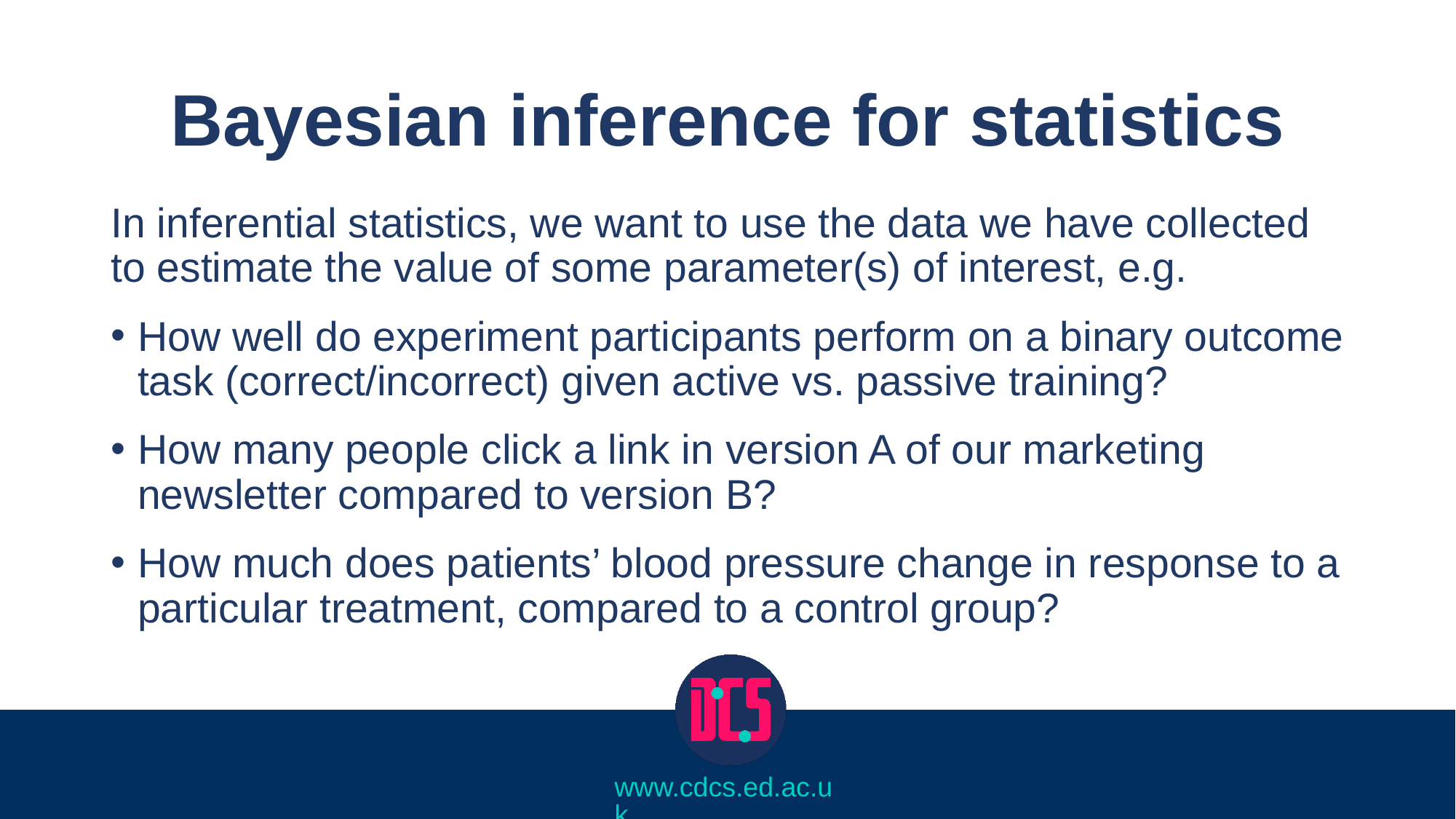

# Bayesian inference for statistics
In inferential statistics, we want to use the data we have collected to estimate the value of some parameter(s) of interest, e.g.
How well do experiment participants perform on a binary outcome task (correct/incorrect) given active vs. passive training?
How many people click a link in version A of our marketing newsletter compared to version B?
How much does patients’ blood pressure change in response to a particular treatment, compared to a control group?